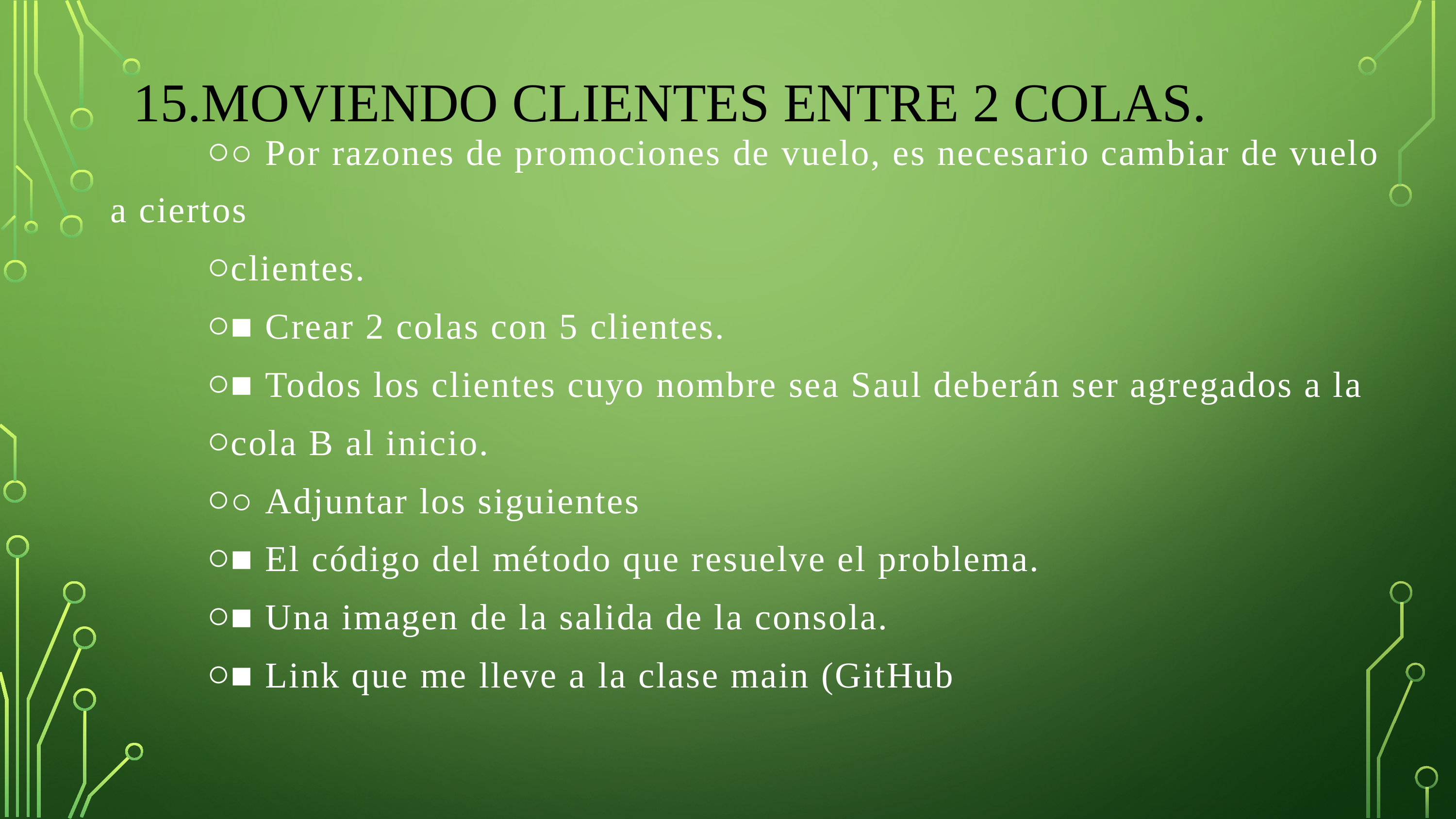

# 15.Moviendo clientes entre 2 colas.
○ Por razones de promociones de vuelo, es necesario cambiar de vuelo a ciertos
clientes.
■ Crear 2 colas con 5 clientes.
■ Todos los clientes cuyo nombre sea Saul deberán ser agregados a la
cola B al inicio.
○ Adjuntar los siguientes
■ El código del método que resuelve el problema.
■ Una imagen de la salida de la consola.
■ Link que me lleve a la clase main (GitHub